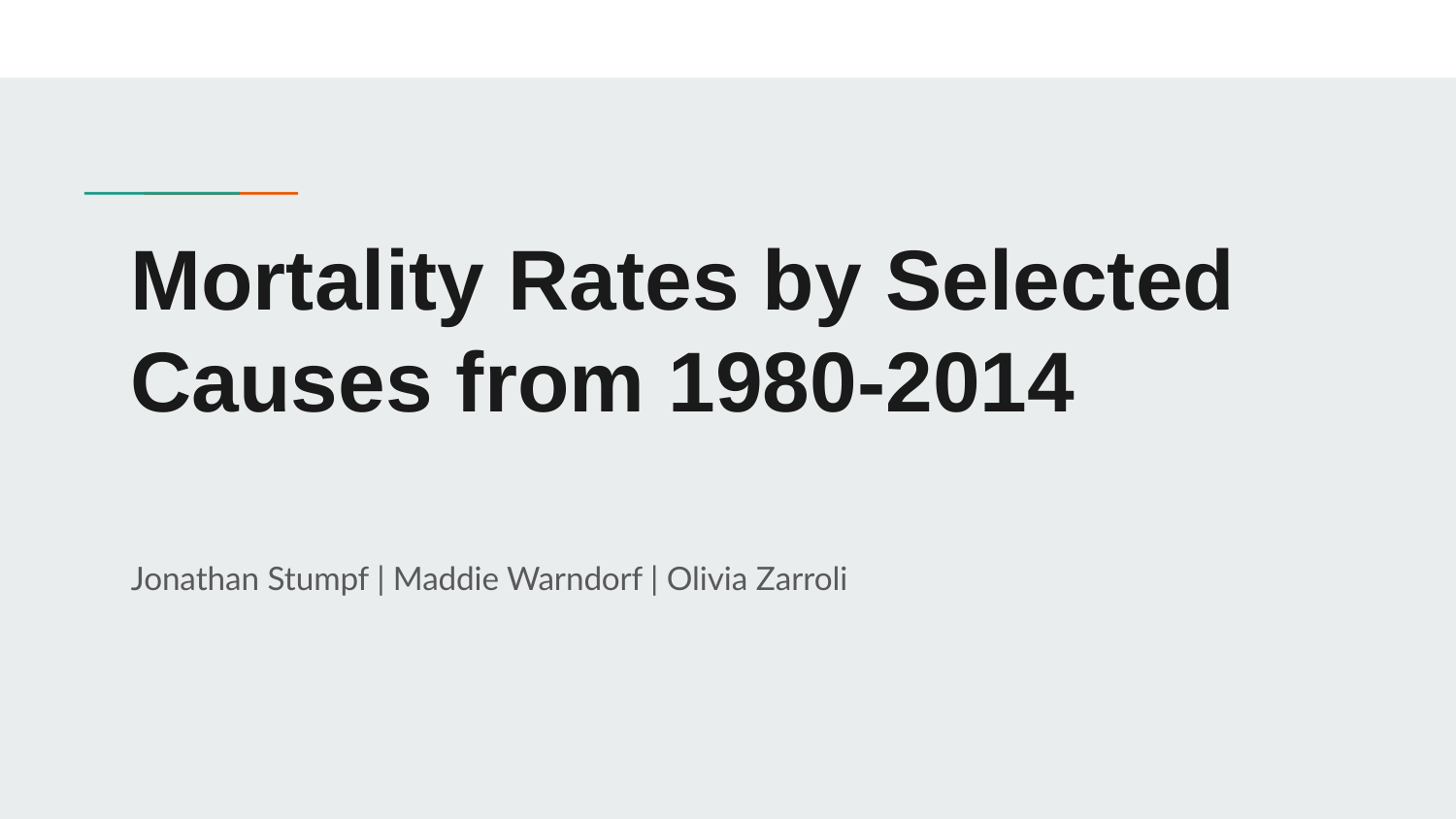

# Mortality Rates by Selected Causes from 1980-2014

Jonathan Stumpf | Maddie Warndorf | Olivia Zarroli